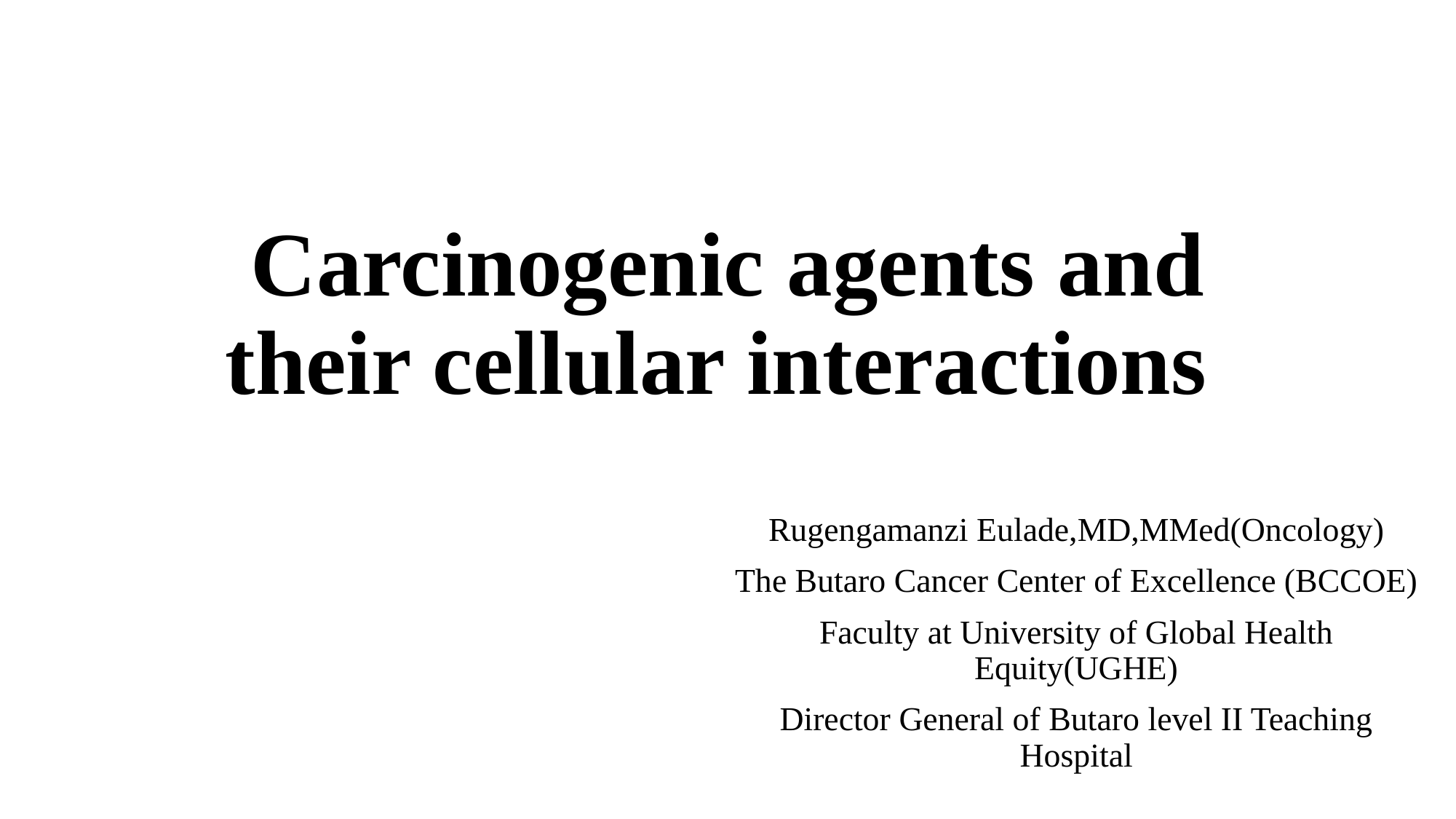

# Carcinogenic agents and their cellular interactions
Rugengamanzi Eulade,MD,MMed(Oncology)
The Butaro Cancer Center of Excellence (BCCOE)
Faculty at University of Global Health Equity(UGHE)
Director General of Butaro level II Teaching Hospital